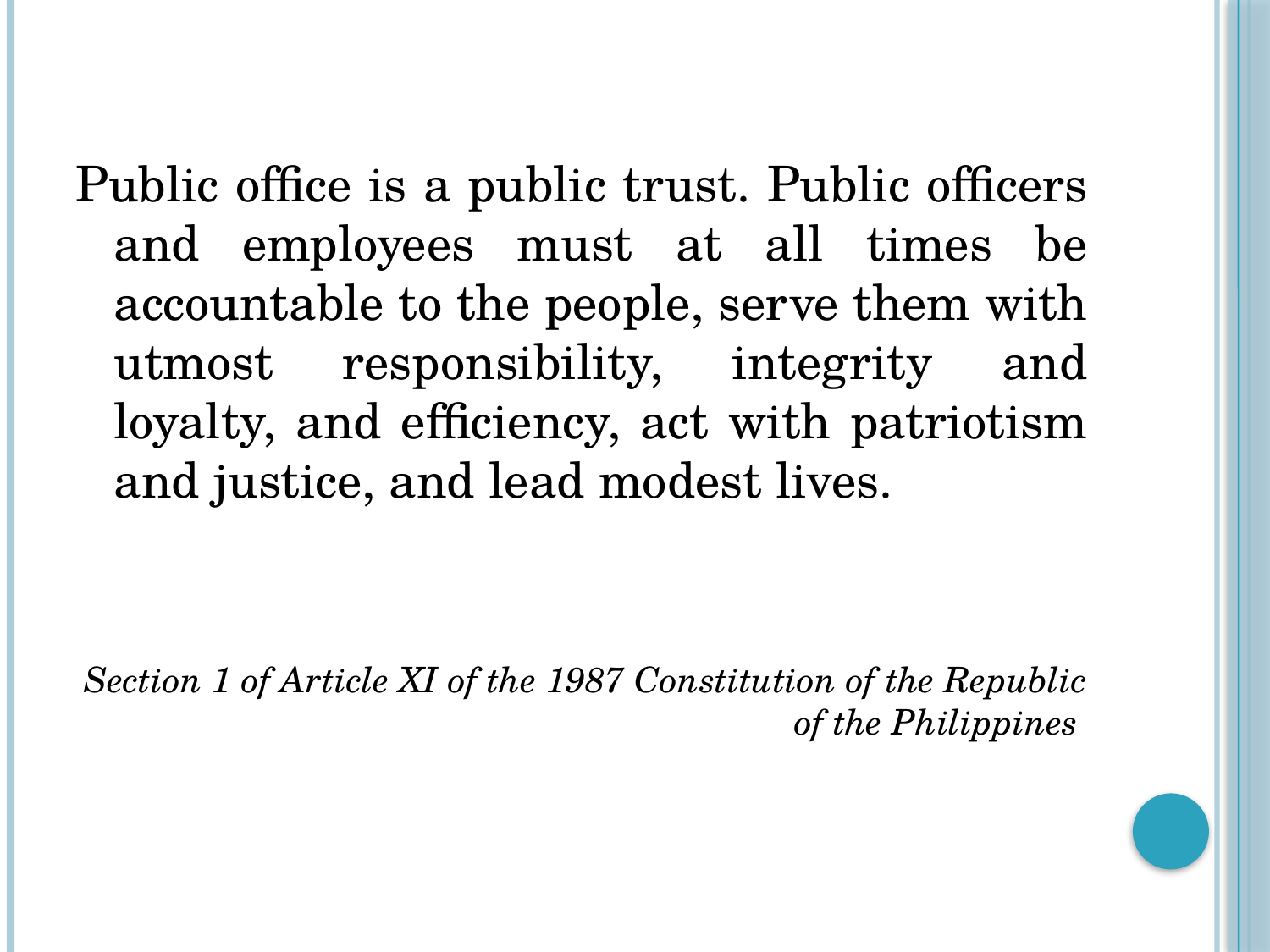

Public office is a public trust. Public officers and employees must at all times be accountable to the people, serve them with utmost responsibility, integrity and loyalty, and efficiency, act with patriotism and justice, and lead modest lives.

Section 1 of Article XI of the 1987 Constitution of the Republic of the Philippines